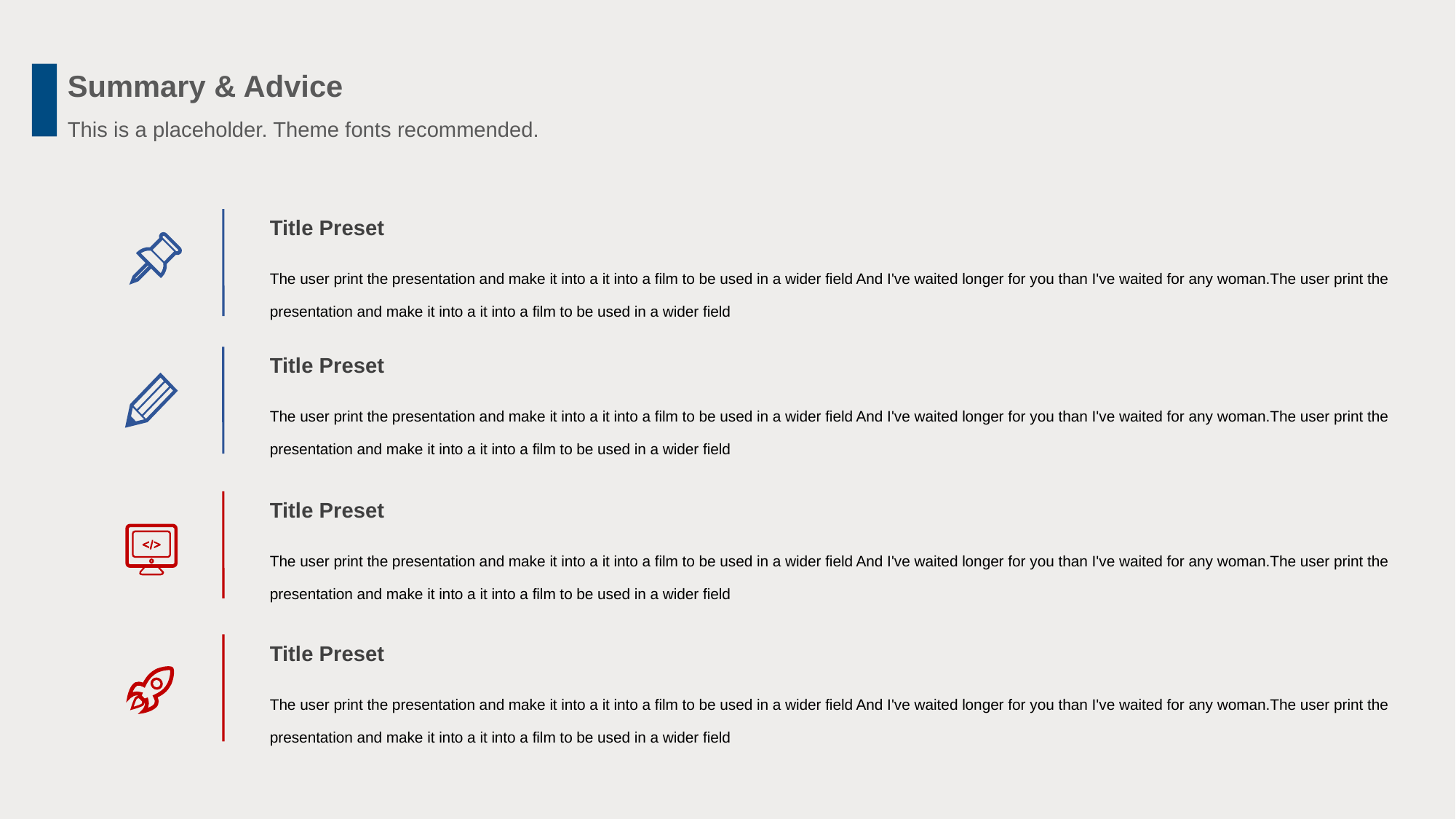

Summary & Advice

This is a placeholder. Theme fonts recommended.
Title Preset

The user print the presentation and make it into a it into a film to be used in a wider field And I've waited longer for you than I've waited for any woman.The user print the presentation and make it into a it into a film to be used in a wider field
Title Preset

The user print the presentation and make it into a it into a film to be used in a wider field And I've waited longer for you than I've waited for any woman.The user print the presentation and make it into a it into a film to be used in a wider field
Title Preset

The user print the presentation and make it into a it into a film to be used in a wider field And I've waited longer for you than I've waited for any woman.The user print the presentation and make it into a it into a film to be used in a wider field
Title Preset

The user print the presentation and make it into a it into a film to be used in a wider field And I've waited longer for you than I've waited for any woman.The user print the presentation and make it into a it into a film to be used in a wider field